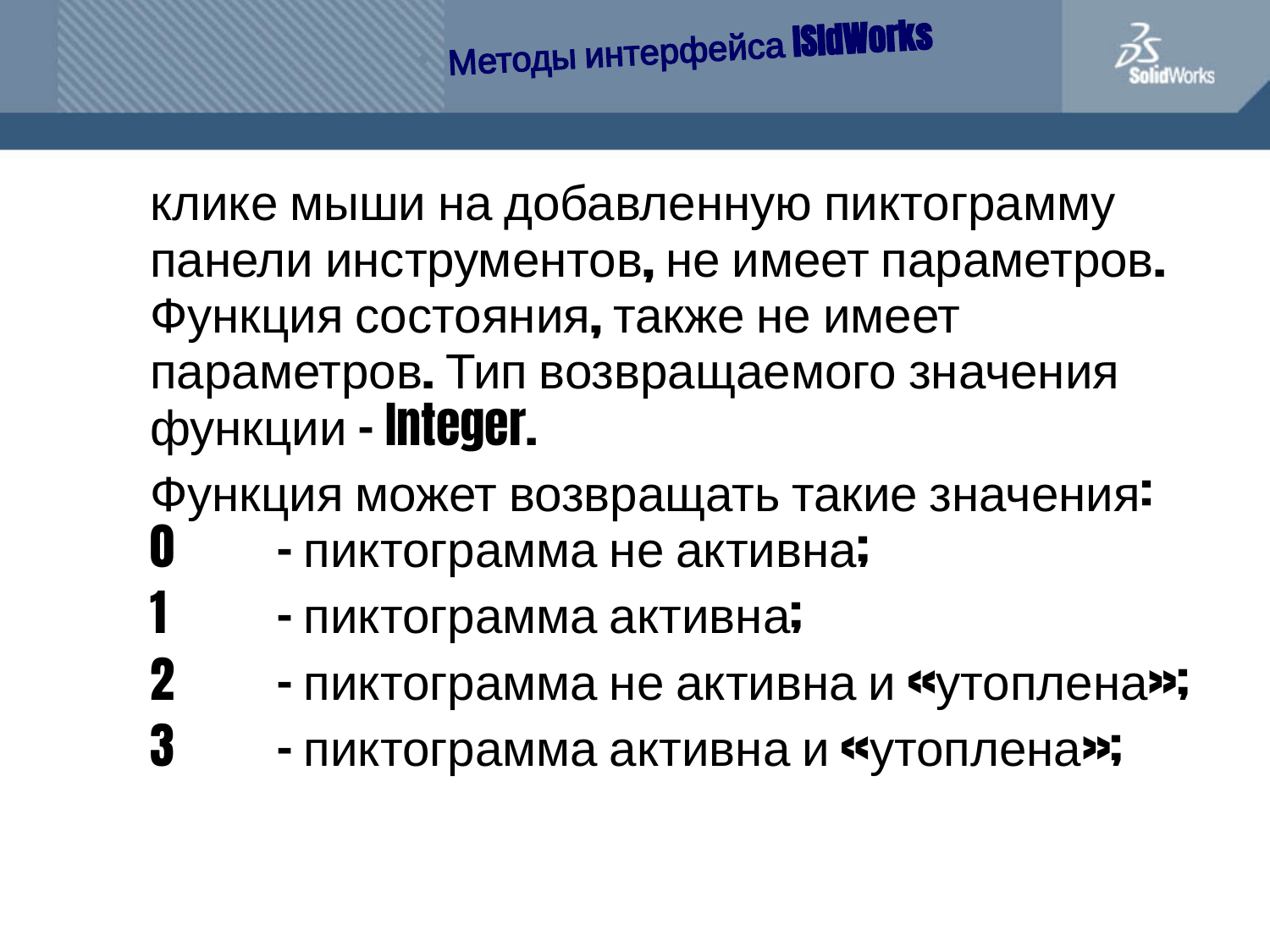

Методы интерфейса ISldWorks
	клике мыши на добавленную пиктограмму панели инструментов, не имеет параметров. Функция состояния, также не имеет параметров. Тип возвращаемого значения функции – Integer.
	Функция может возвращать такие значения:
0	– пиктограмма не активна;
	1	– пиктограмма активна;
	2	– пиктограмма не активна и «утоплена»;
	3	– пиктограмма активна и «утоплена»;